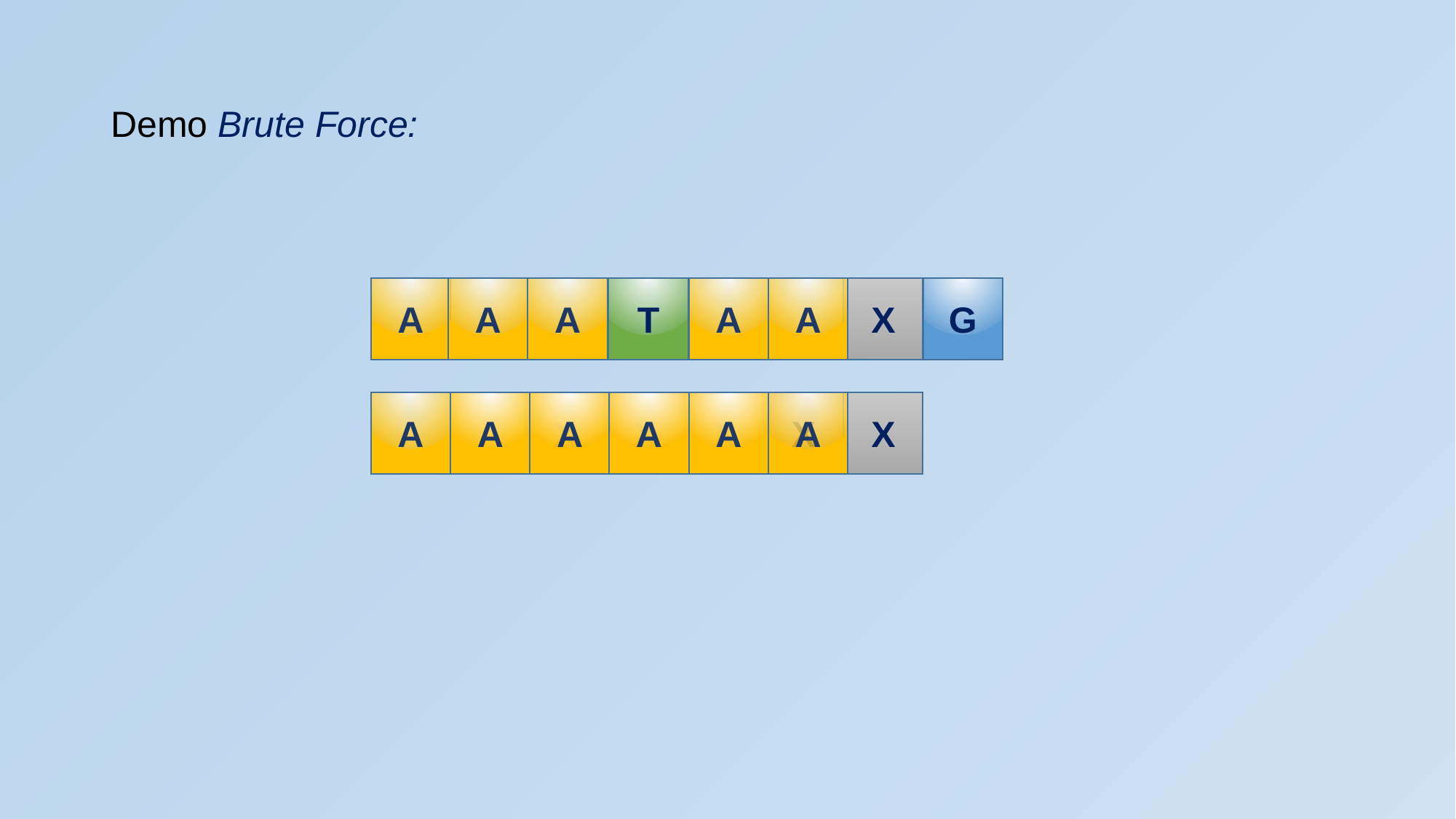

# Demo Brute Force:
A
A
X
G
A
A
T
A
A
X
A
X
A
X
A
A
X
A
A
A
A
X
A